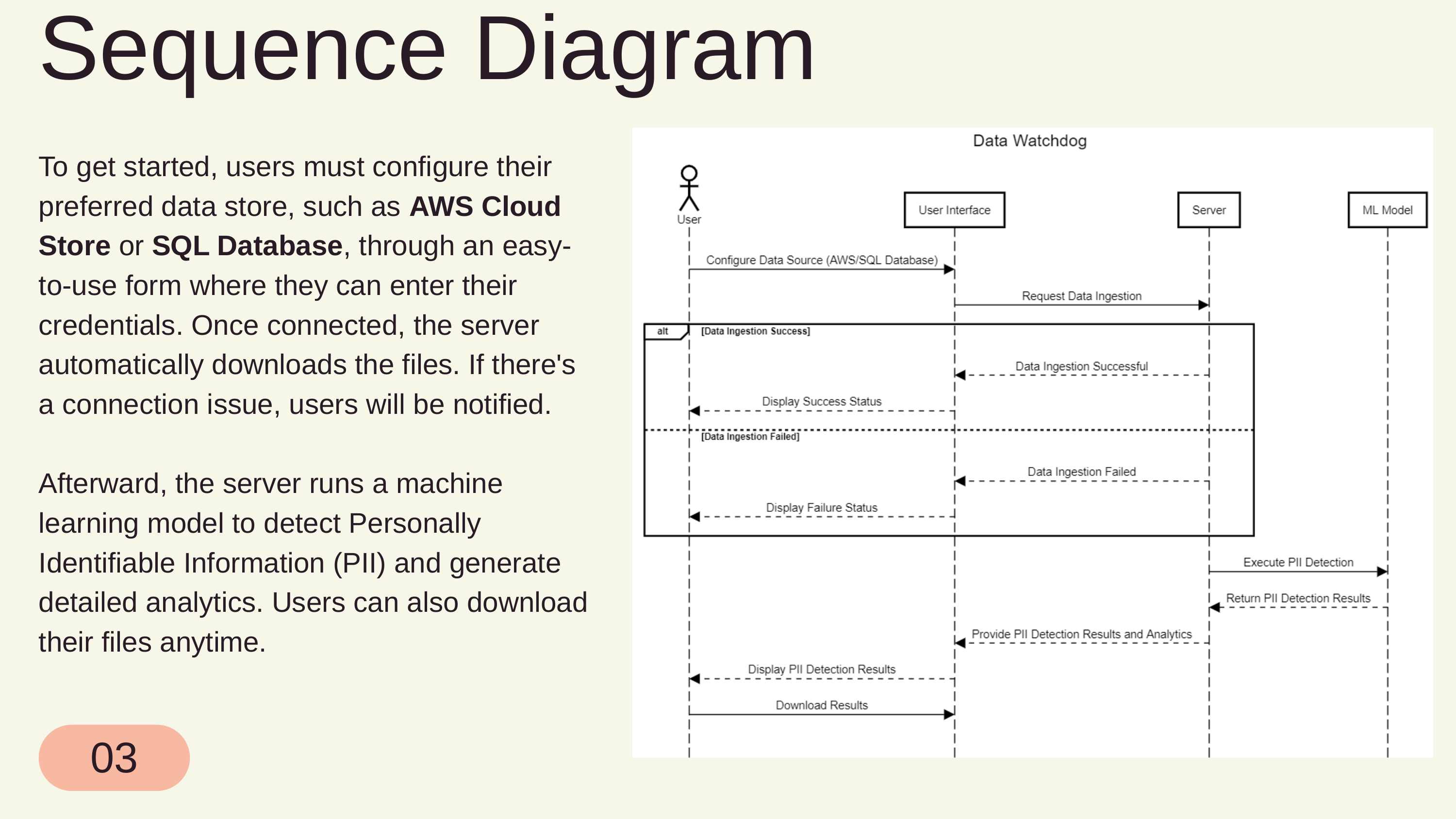

Sequence Diagram

To get started, users must configure their preferred data store, such as AWS Cloud Store or SQL Database, through an easy-to-use form where they can enter their credentials. Once connected, the server automatically downloads the files. If there's a connection issue, users will be notified.

Afterward, the server runs a machine learning model to detect Personally Identifiable Information (PII) and generate detailed analytics. Users can also download their files anytime.

03